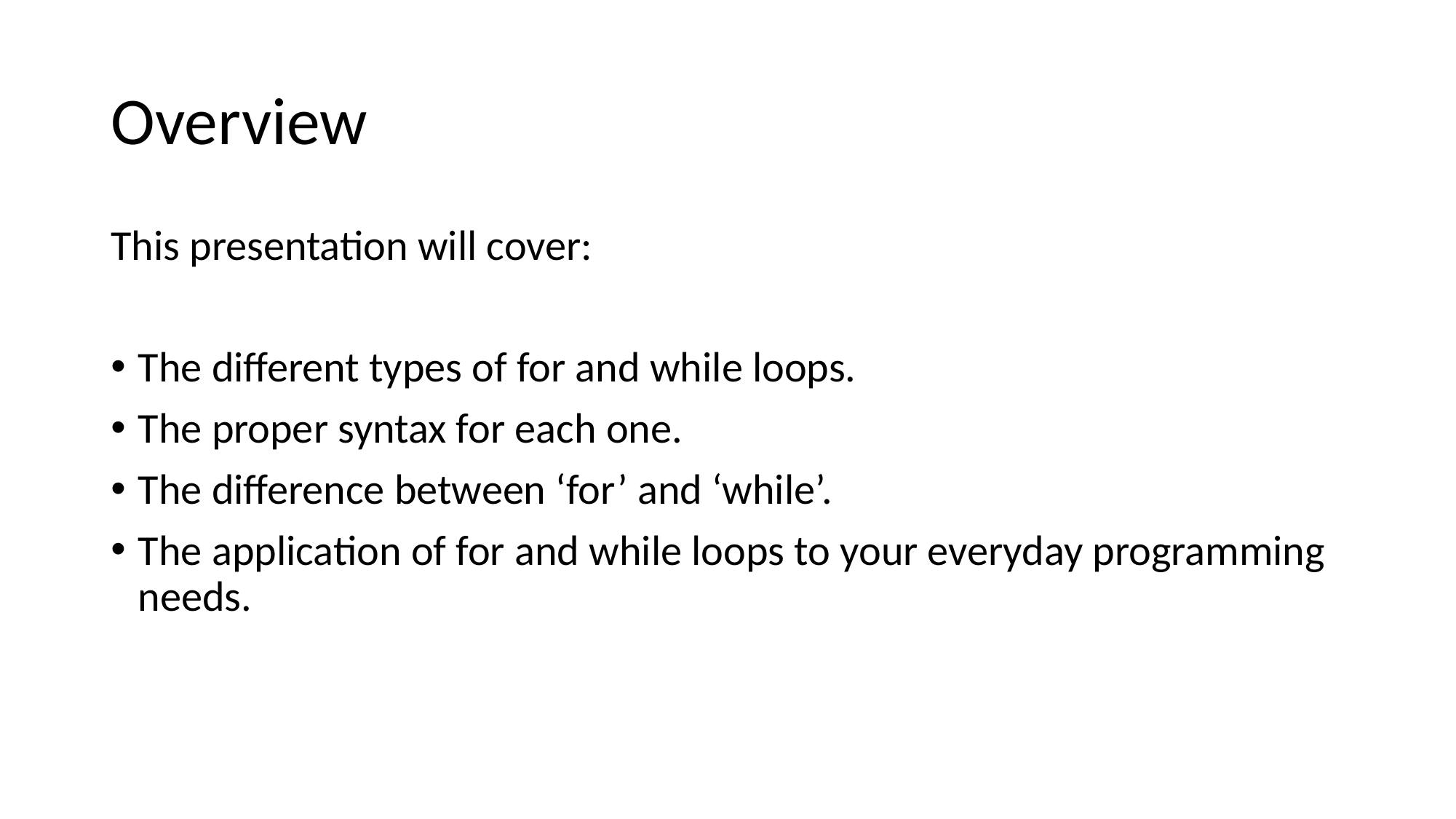

# Overview
This presentation will cover:

The different types of for and while loops.
The proper syntax for each one.
The difference between ‘for’ and ‘while’.
The application of for and while loops to your everyday programming needs.